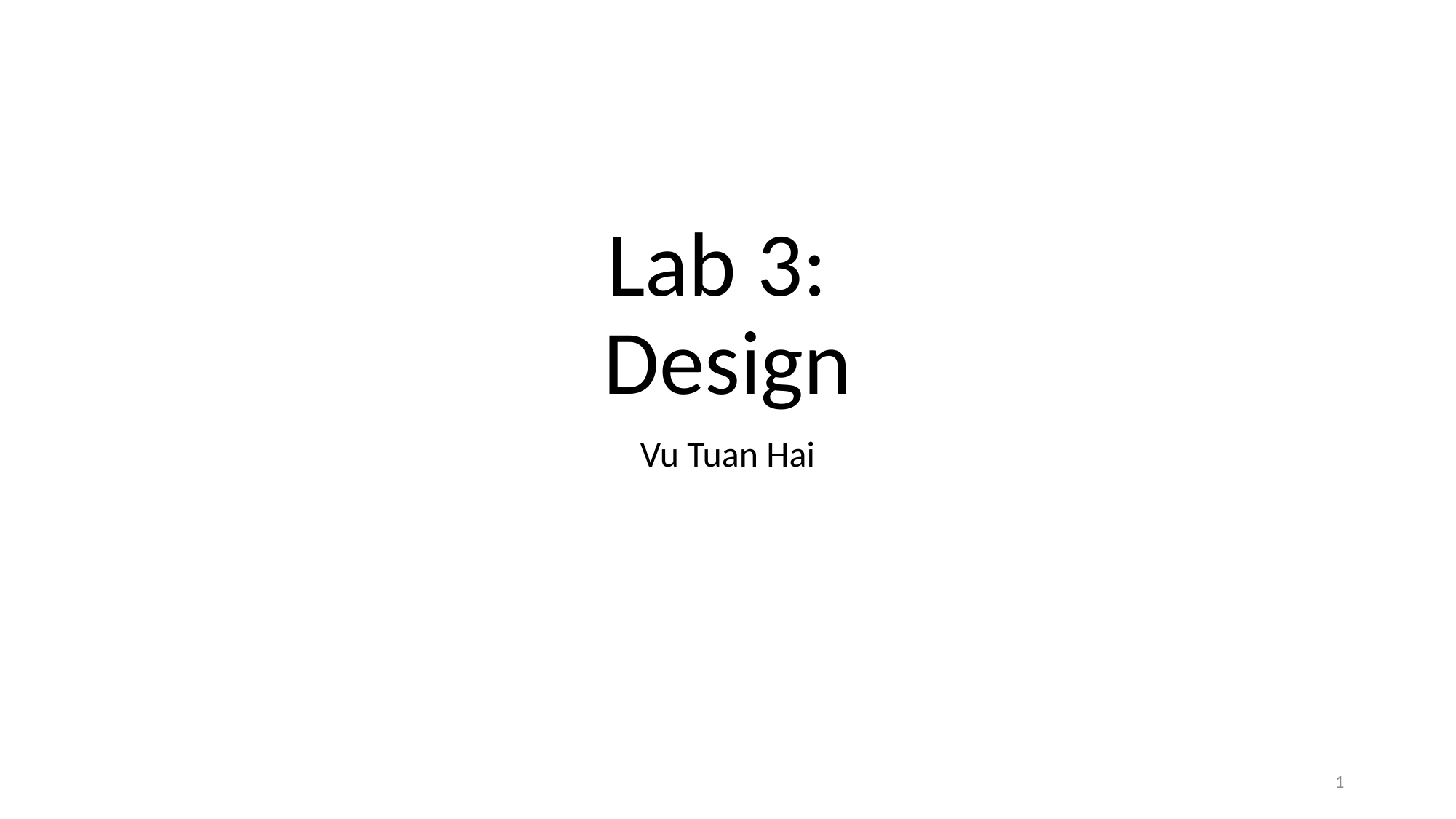

# Lab 3: Design
Vu Tuan Hai
1